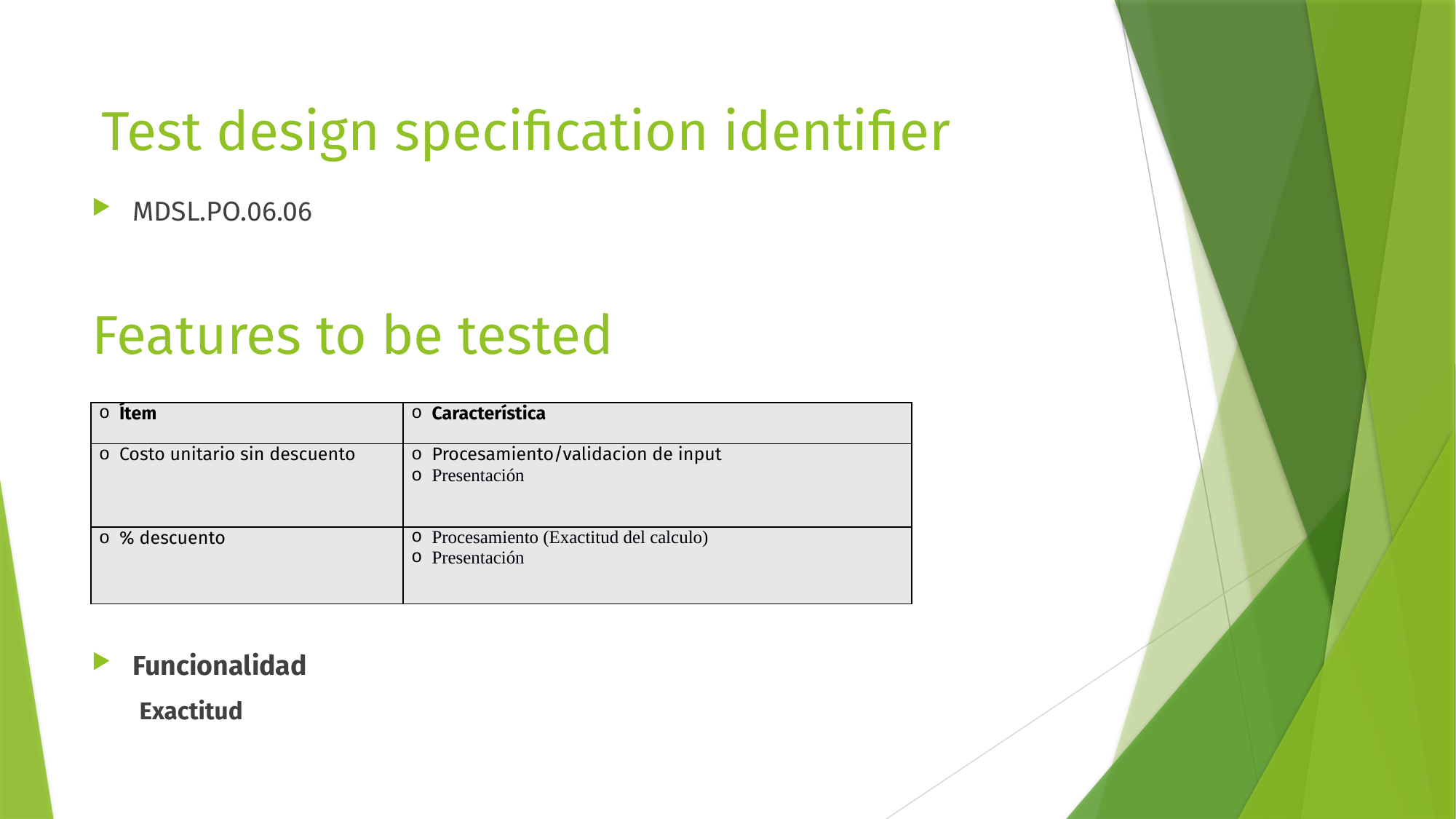

Test design specification identifier
MDSL.PO.06.06
# Features to be tested

Funcionalidad
Exactitud

| Ítem | Característica |
| --- | --- |
| Costo unitario sin descuento | Procesamiento/validacion de input Presentación |
| % descuento | Procesamiento (Exactitud del calculo) Presentación |